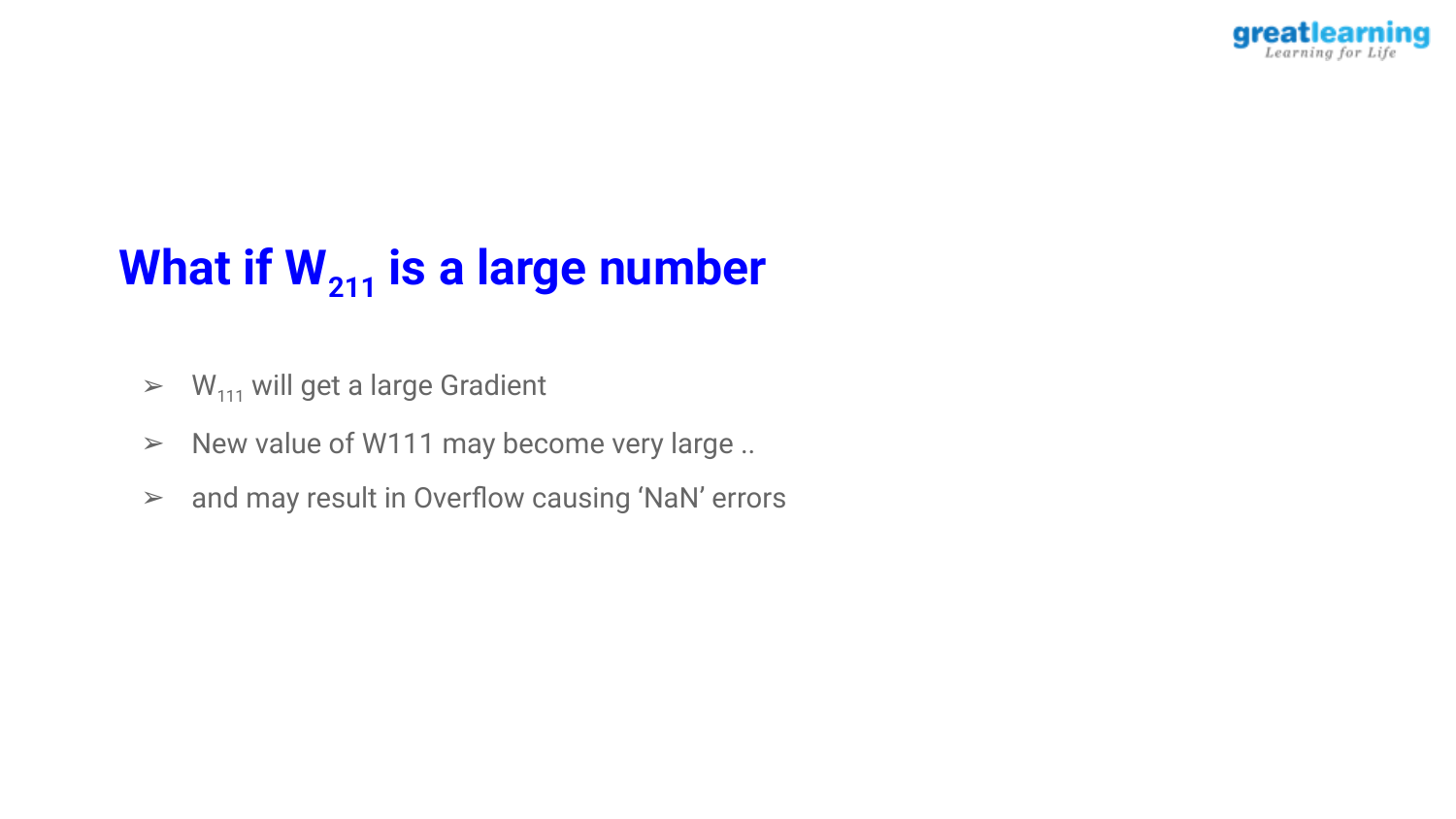

What if W211 is a large number

W111 will get a large Gradient
New value of W111 may become very large ..
and may result in Overflow causing ‘NaN’ errors